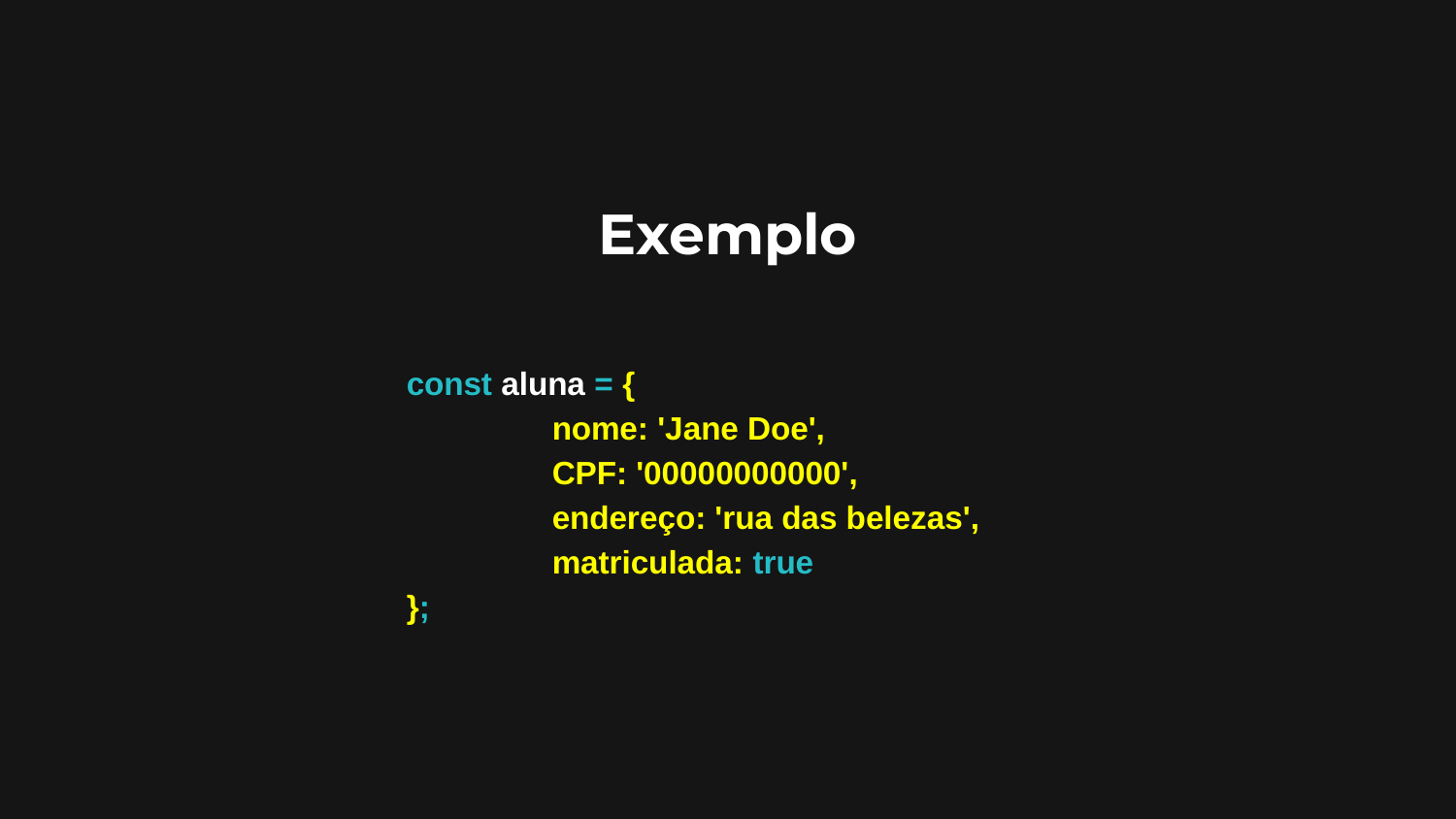

# Exemplo
const aluna = {
	nome: 'Jane Doe',
	CPF: '00000000000',
	endereço: 'rua das belezas',
	matriculada: true
};